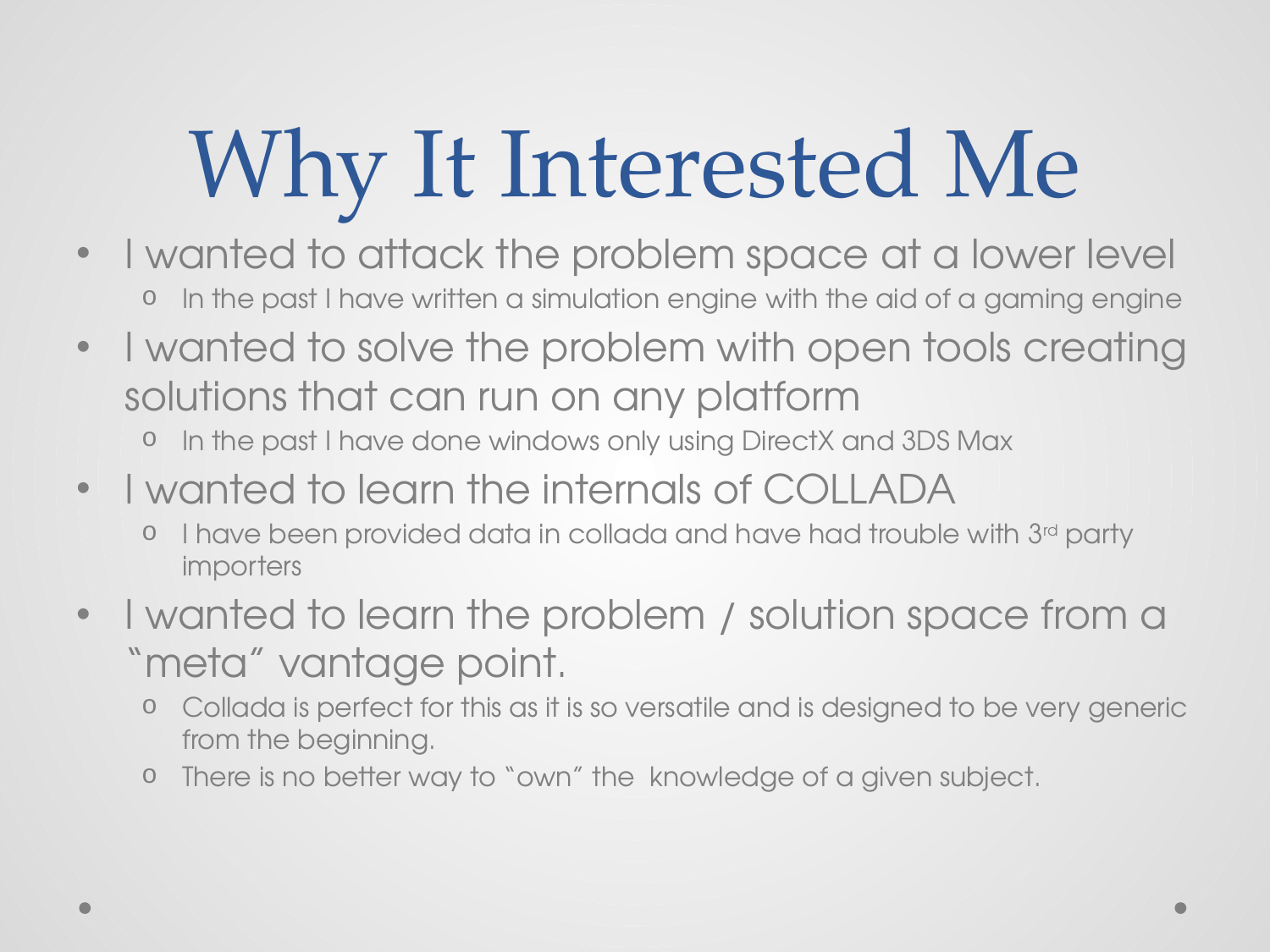

# Why It Interested Me
I wanted to attack the problem space at a lower level
In the past I have written a simulation engine with the aid of a gaming engine
I wanted to solve the problem with open tools creating solutions that can run on any platform
In the past I have done windows only using DirectX and 3DS Max
I wanted to learn the internals of COLLADA
I have been provided data in collada and have had trouble with 3rd party importers
I wanted to learn the problem / solution space from a “meta” vantage point.
Collada is perfect for this as it is so versatile and is designed to be very generic from the beginning.
There is no better way to “own” the  knowledge of a given subject.